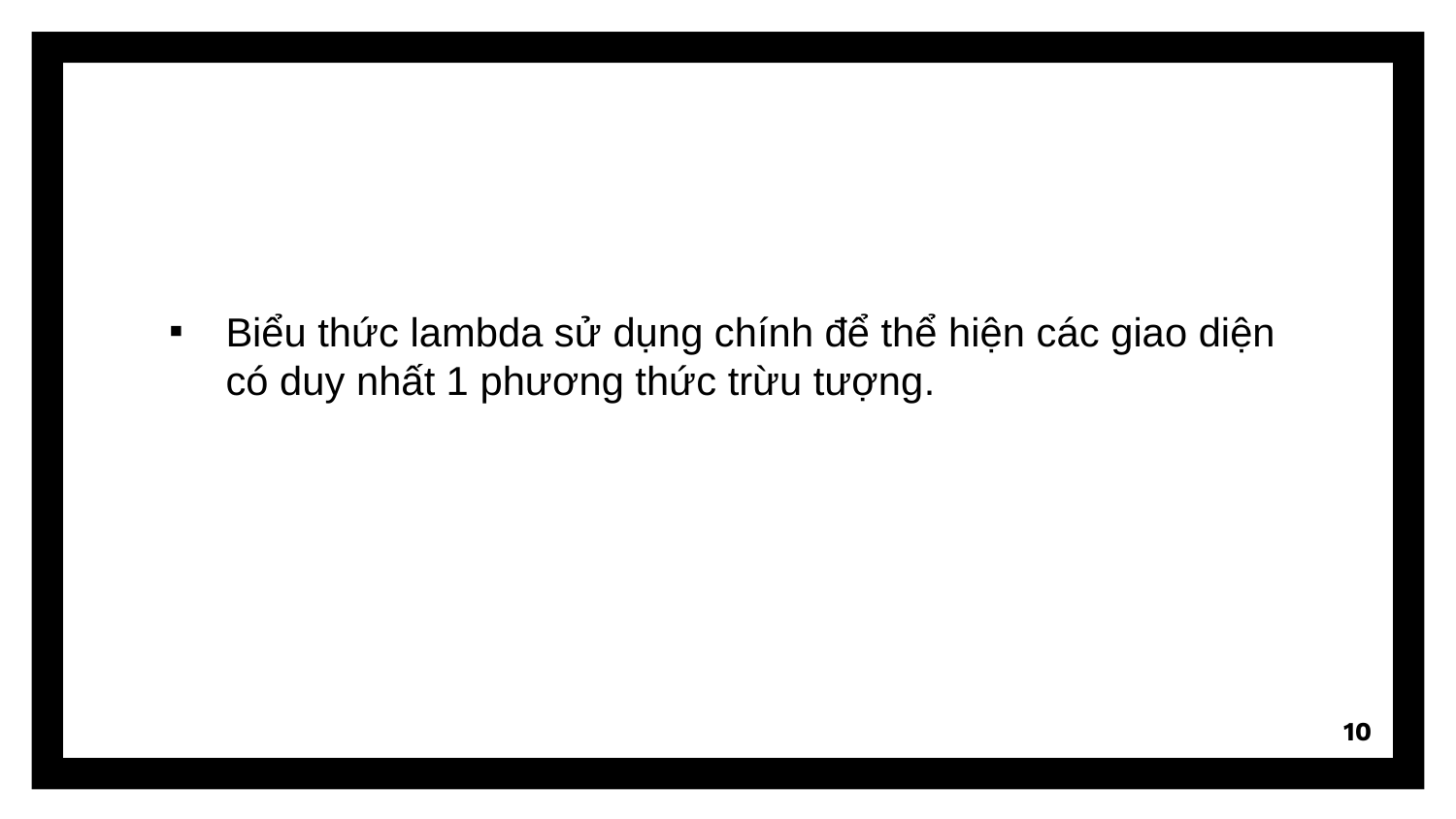

Biểu thức lambda sử dụng chính để thể hiện các giao diện có duy nhất 1 phương thức trừu tượng.
10